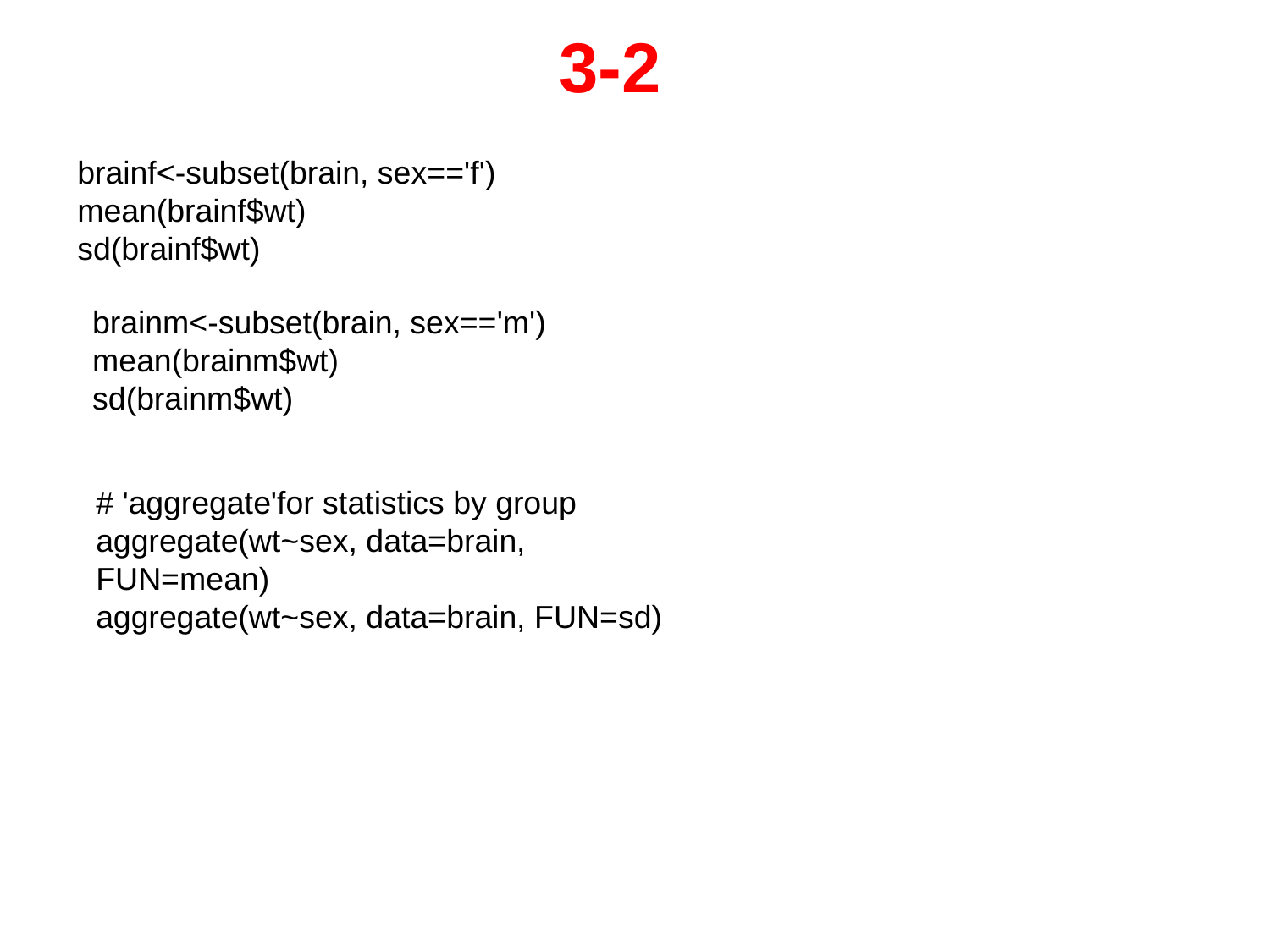

3-2
brainf<-subset(brain, sex=='f')
mean(brainf$wt)
sd(brainf$wt)
brainm<-subset(brain, sex=='m')
mean(brainm$wt)
sd(brainm$wt)
# 'aggregate'for statistics by group
aggregate(wt~sex, data=brain, FUN=mean)
aggregate(wt~sex, data=brain, FUN=sd)